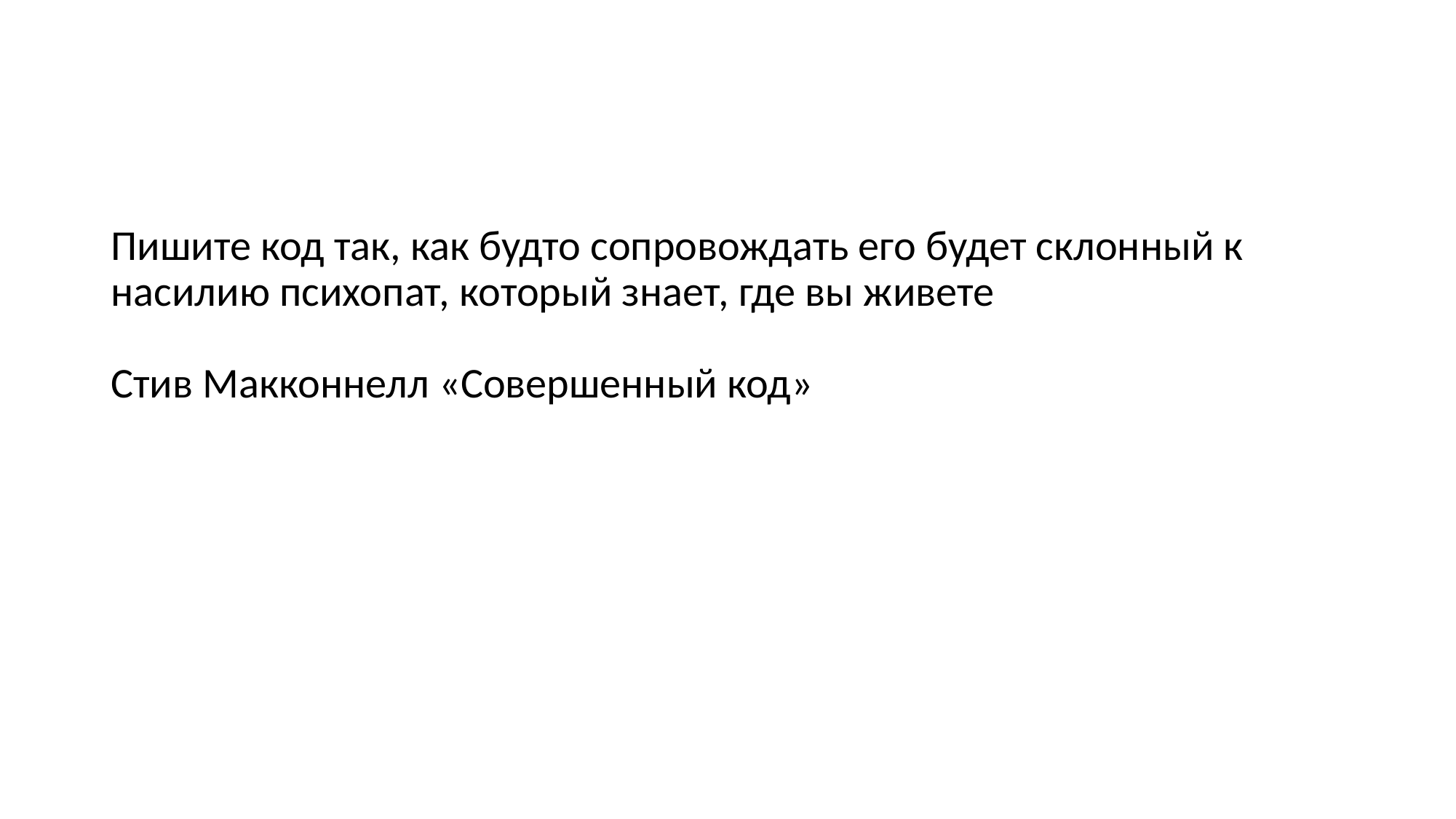

#
Пишите код так, как будто сопровождать его будет склонный к насилию психопат, который знает, где вы живете
Стив Макконнелл «Совершенный код»